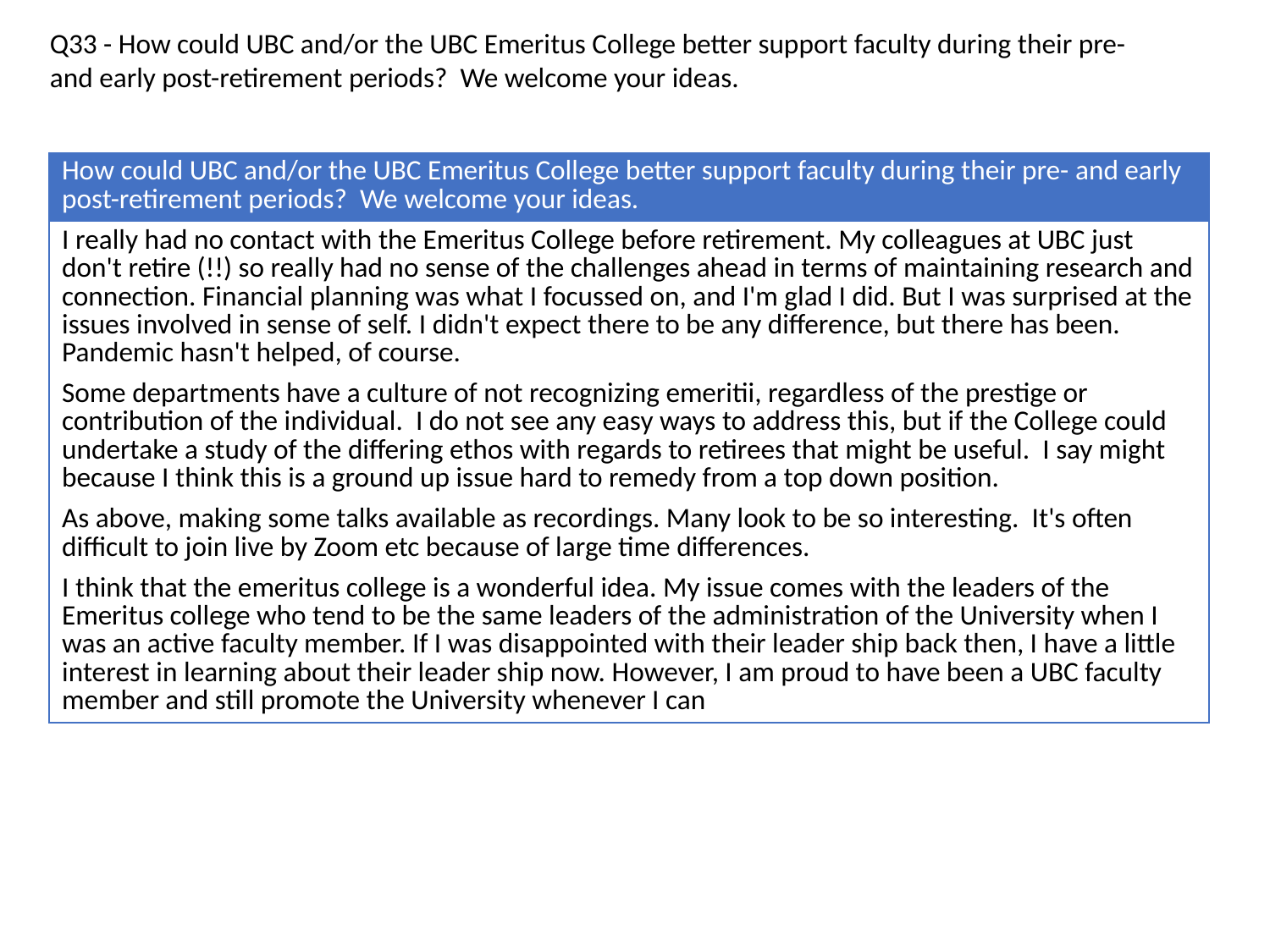

Q33 - How could UBC and/or the UBC Emeritus College better support faculty during their pre- and early post-retirement periods?  We welcome your ideas.
| How could UBC and/or the UBC Emeritus College better support faculty during their pre- and early post-retirement periods? We welcome your ideas. |
| --- |
| I really had no contact with the Emeritus College before retirement. My colleagues at UBC just don't retire (!!) so really had no sense of the challenges ahead in terms of maintaining research and connection. Financial planning was what I focussed on, and I'm glad I did. But I was surprised at the issues involved in sense of self. I didn't expect there to be any difference, but there has been. Pandemic hasn't helped, of course. |
| Some departments have a culture of not recognizing emeritii, regardless of the prestige or contribution of the individual. I do not see any easy ways to address this, but if the College could undertake a study of the differing ethos with regards to retirees that might be useful. I say might because I think this is a ground up issue hard to remedy from a top down position. |
| As above, making some talks available as recordings. Many look to be so interesting. It's often difficult to join live by Zoom etc because of large time differences. |
| I think that the emeritus college is a wonderful idea. My issue comes with the leaders of the Emeritus college who tend to be the same leaders of the administration of the University when I was an active faculty member. If I was disappointed with their leader ship back then, I have a little interest in learning about their leader ship now. However, I am proud to have been a UBC faculty member and still promote the University whenever I can |